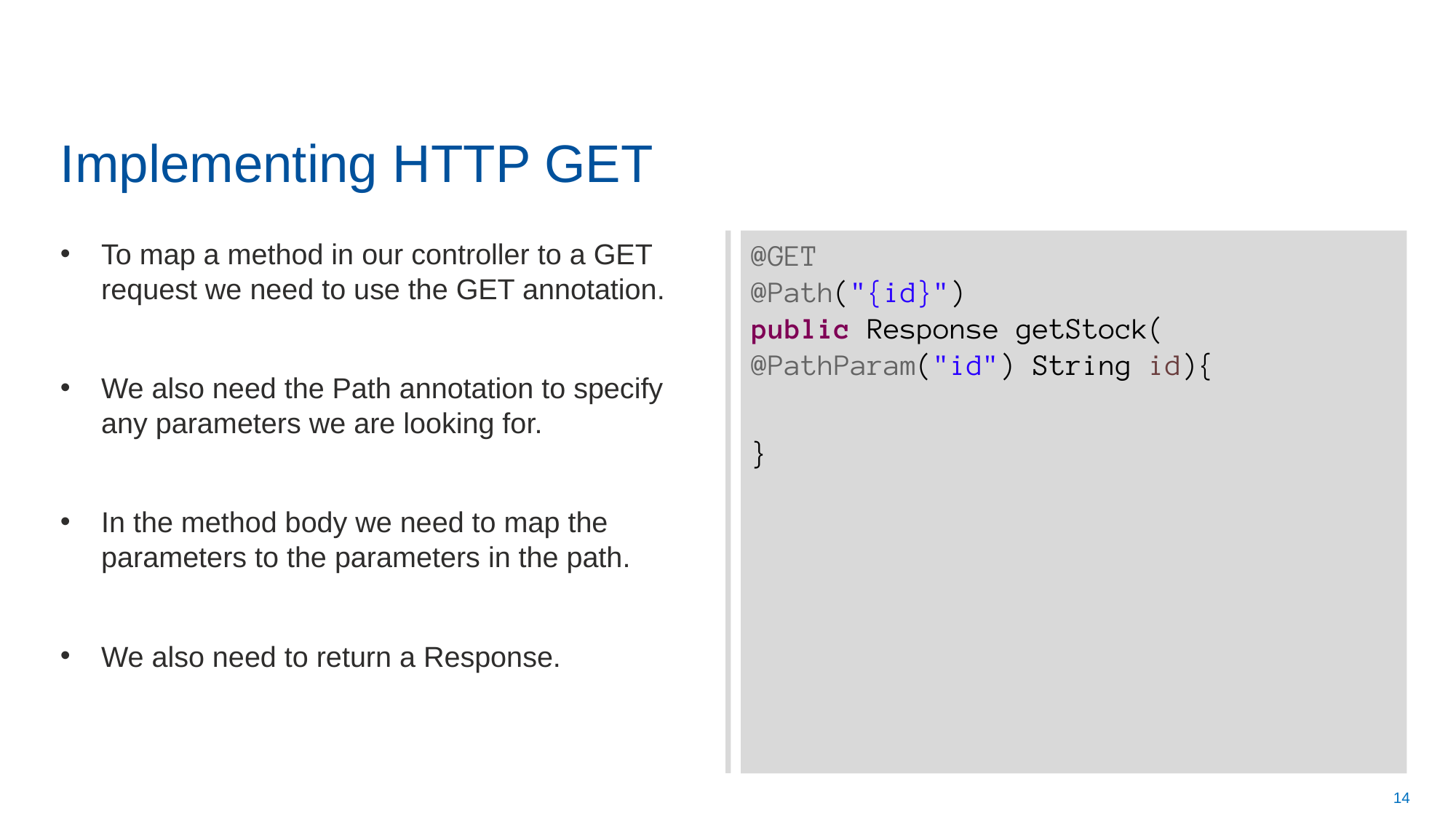

# Implementing HTTP GET
To map a method in our controller to a GET request we need to use the GET annotation.

We also need the Path annotation to specify any parameters we are looking for.

In the method body we need to map the parameters to the parameters in the path.

We also need to return a Response.
@GET
@Path("{id}")
public Response getStock(
@PathParam("id") String id){
}